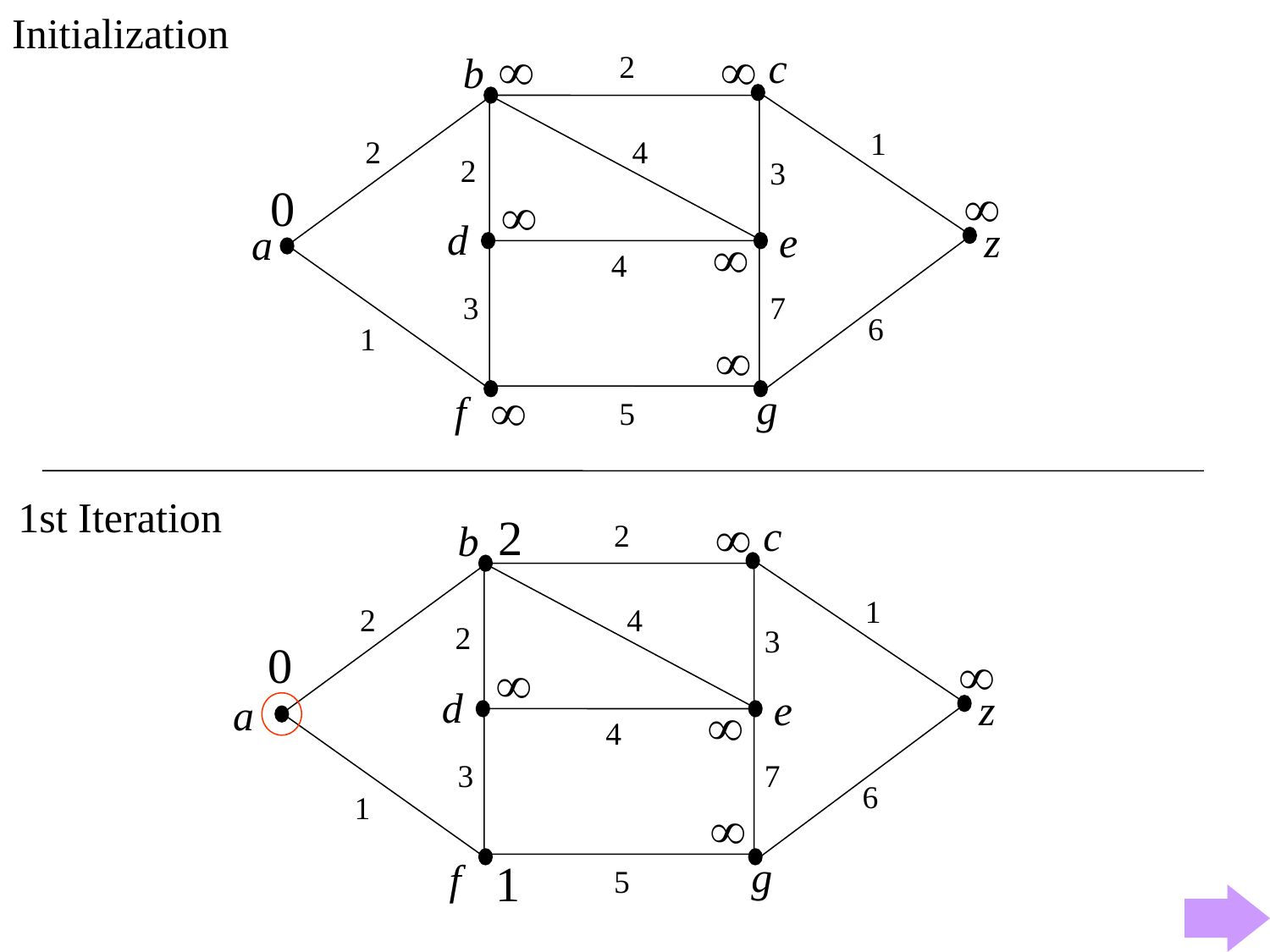

Initialization
∞
∞
c
b
2

1
2
4
2
3
d
e
 z
a

4

3
7
6
1
g
f

5
∞
0
∞
∞
∞
∞

1st Iteration
2
∞
c
b
2

1
2
4
2
3
0
∞
∞
d
e
 z
a
∞

4

3
7
6
1
∞
g
f
1

5